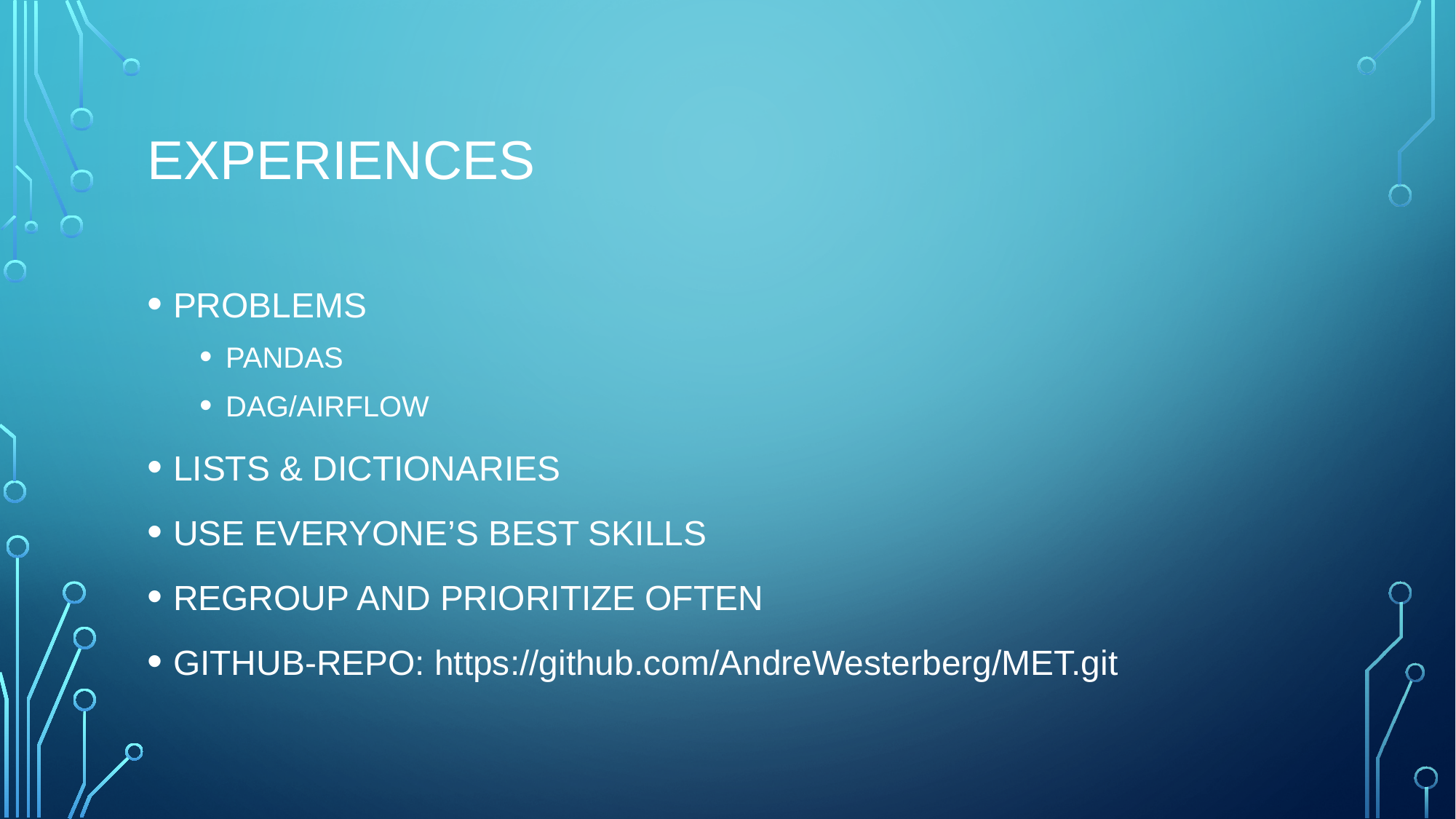

# Experiences
PROBLEMS
PANDAS
DAG/AIRFLOW
LISTS & DICTIONARIES
USE EVERYONE’S BEST SKILLS
REGROUP AND PRIORITIZE OFTEN
GITHUB-REPO: https://github.com/AndreWesterberg/MET.git